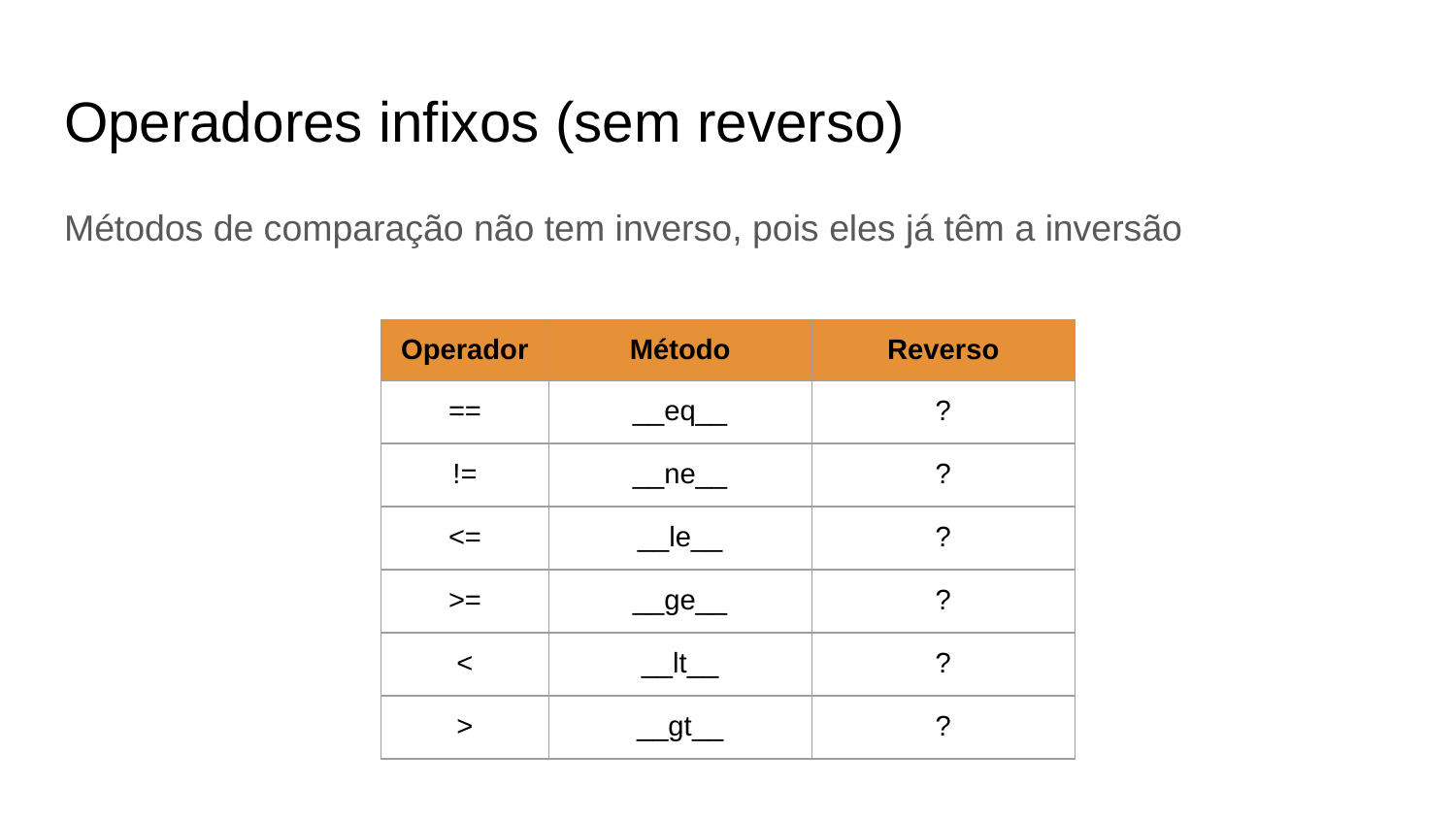

# Operadores infixos (sem reverso)
Métodos de comparação não tem inverso, pois eles já têm a inversão
| Operador | Método | Reverso |
| --- | --- | --- |
| == | \_\_eq\_\_ | ? |
| != | \_\_ne\_\_ | ? |
| <= | \_\_le\_\_ | ? |
| >= | \_\_ge\_\_ | ? |
| < | \_\_lt\_\_ | ? |
| > | \_\_gt\_\_ | ? |